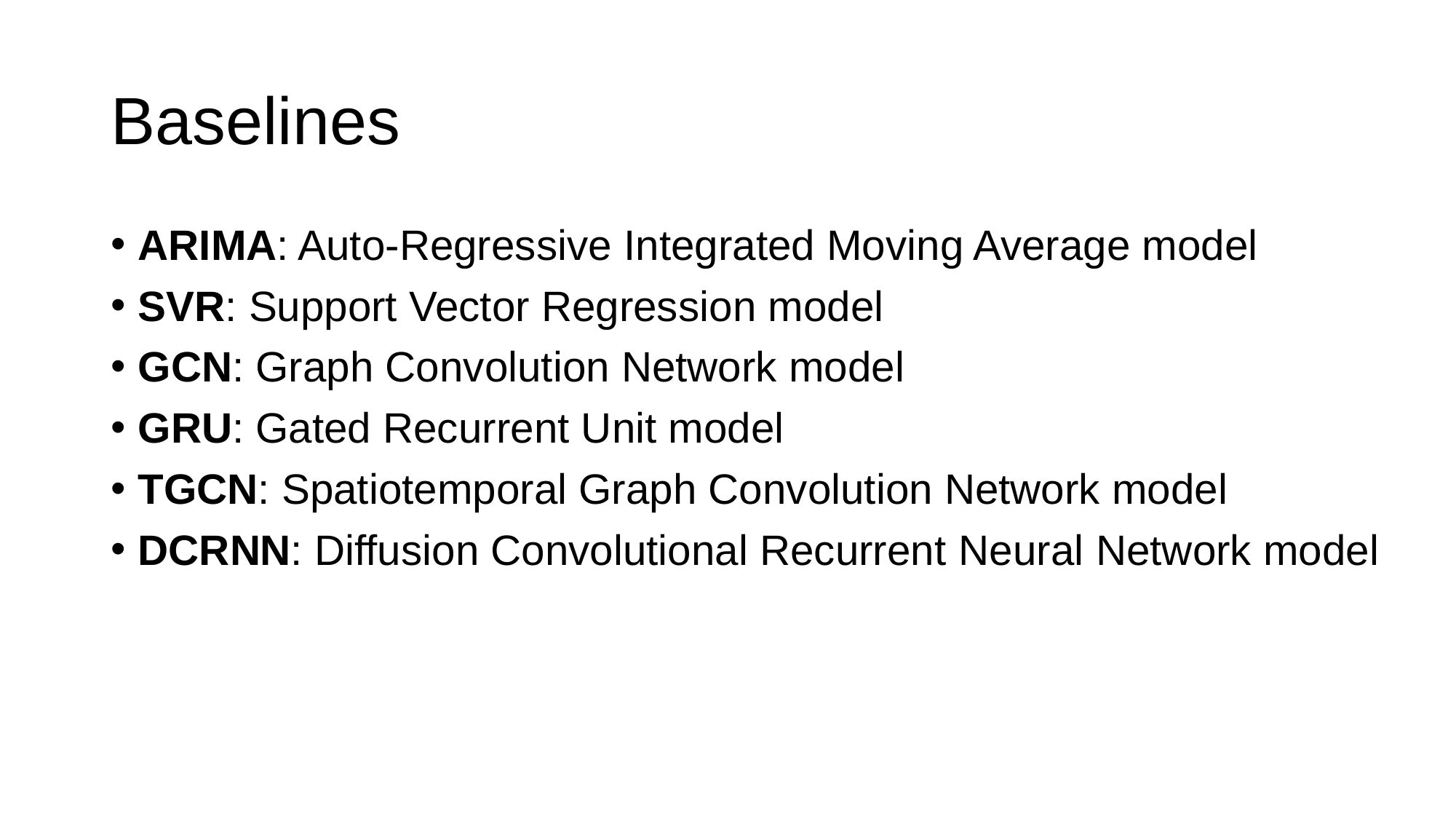

# Baselines
ARIMA: Auto-Regressive Integrated Moving Average model
SVR: Support Vector Regression model
GCN: Graph Convolution Network model
GRU: Gated Recurrent Unit model
TGCN: Spatiotemporal Graph Convolution Network model
DCRNN: Diffusion Convolutional Recurrent Neural Network model